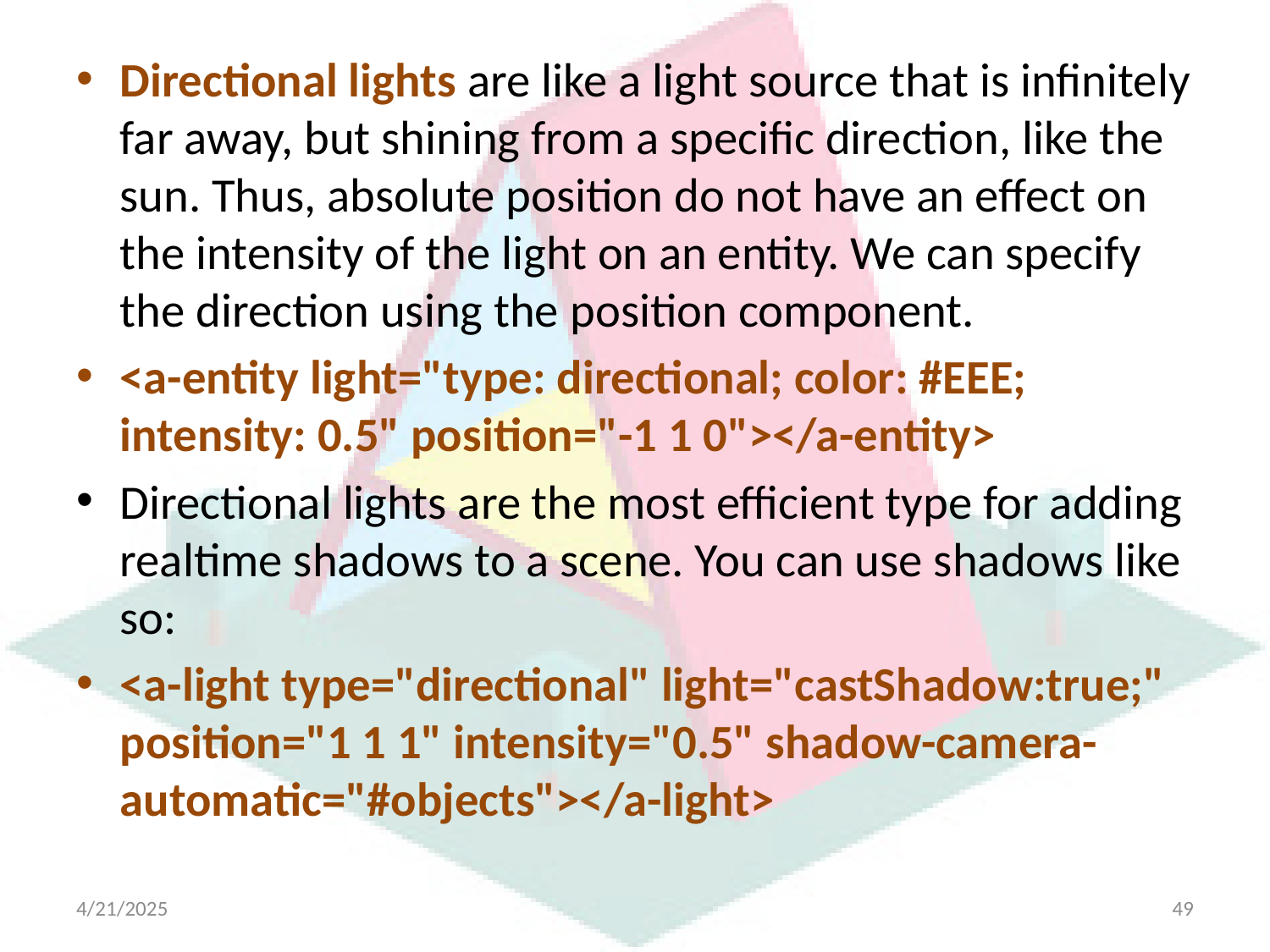

Directional lights are like a light source that is infinitely far away, but shining from a specific direction, like the sun. Thus, absolute position do not have an effect on the intensity of the light on an entity. We can specify the direction using the position component.
<a-entity light="type: directional; color: #EEE; intensity: 0.5" position="-1 1 0"></a-entity>
Directional lights are the most efficient type for adding realtime shadows to a scene. You can use shadows like so:
<a-light type="directional" light="castShadow:true;" position="1 1 1" intensity="0.5" shadow-camera-automatic="#objects"></a-light>
4/21/2025
49